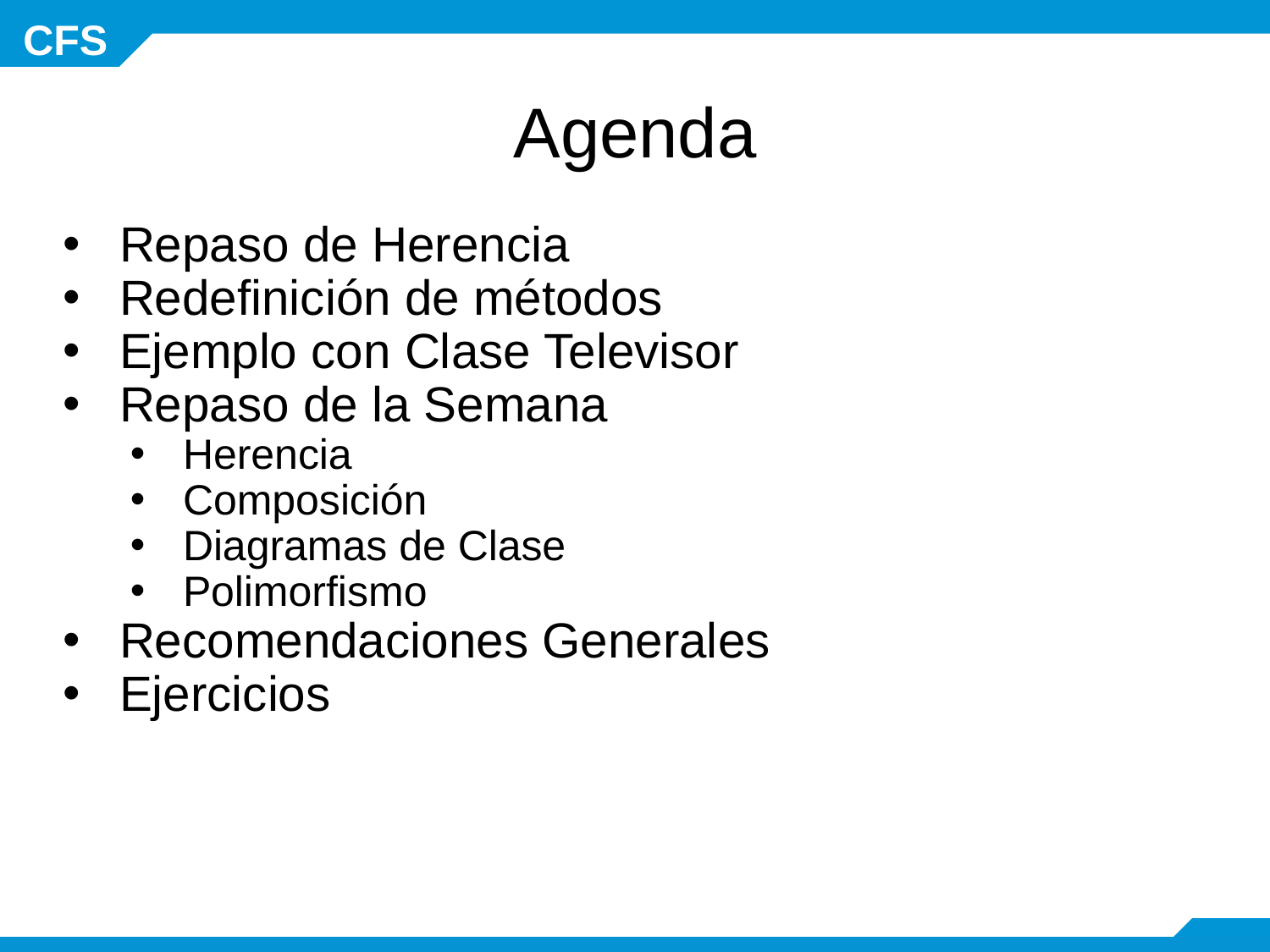

# Agenda
Repaso de Herencia
Redefinición de métodos
Ejemplo con Clase Televisor
Repaso de la Semana
Herencia
Composición
Diagramas de Clase
Polimorfismo
Recomendaciones Generales
Ejercicios